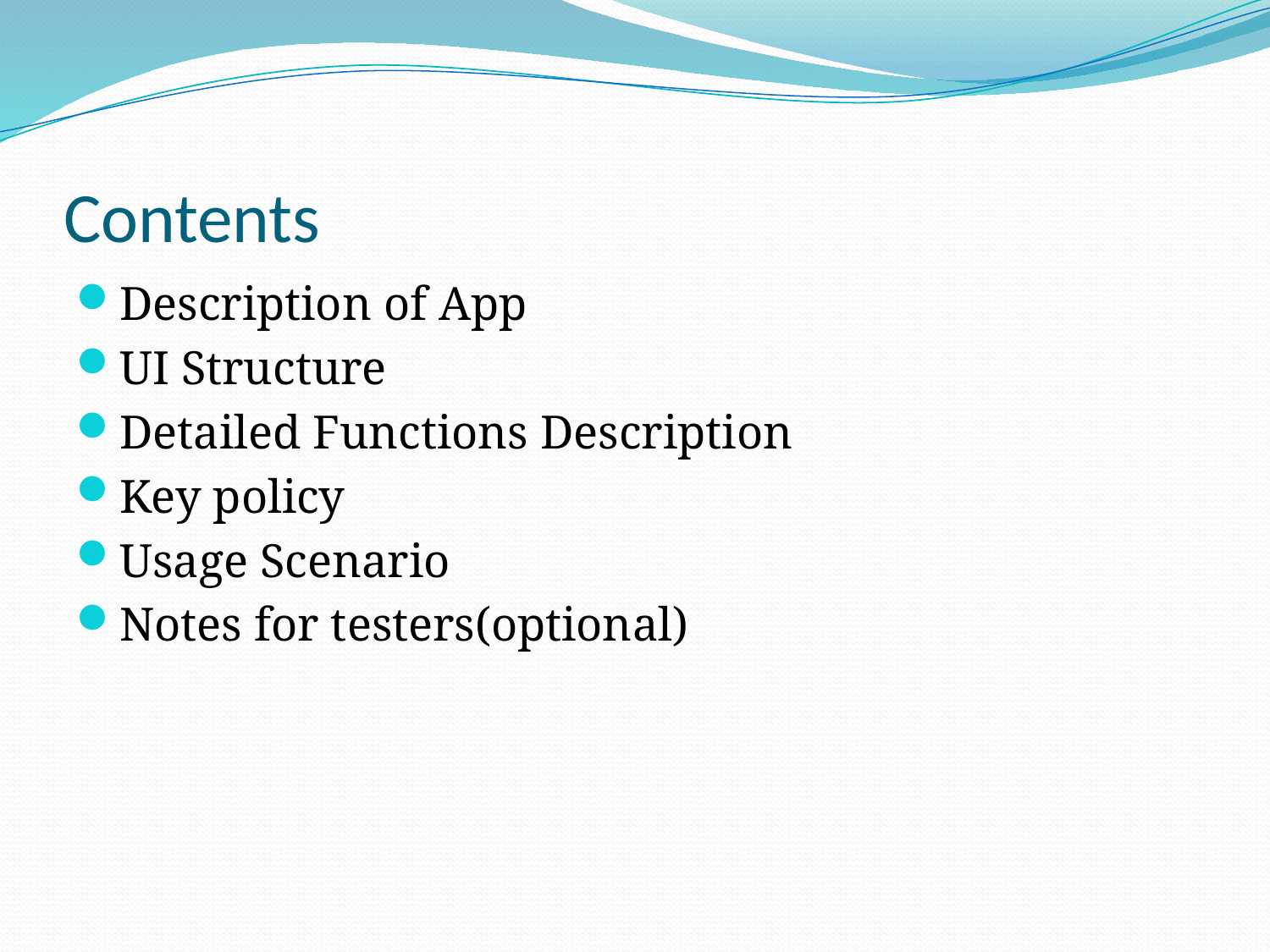

# Contents
Description of App
UI Structure
Detailed Functions Description
Key policy
Usage Scenario
Notes for testers(optional)